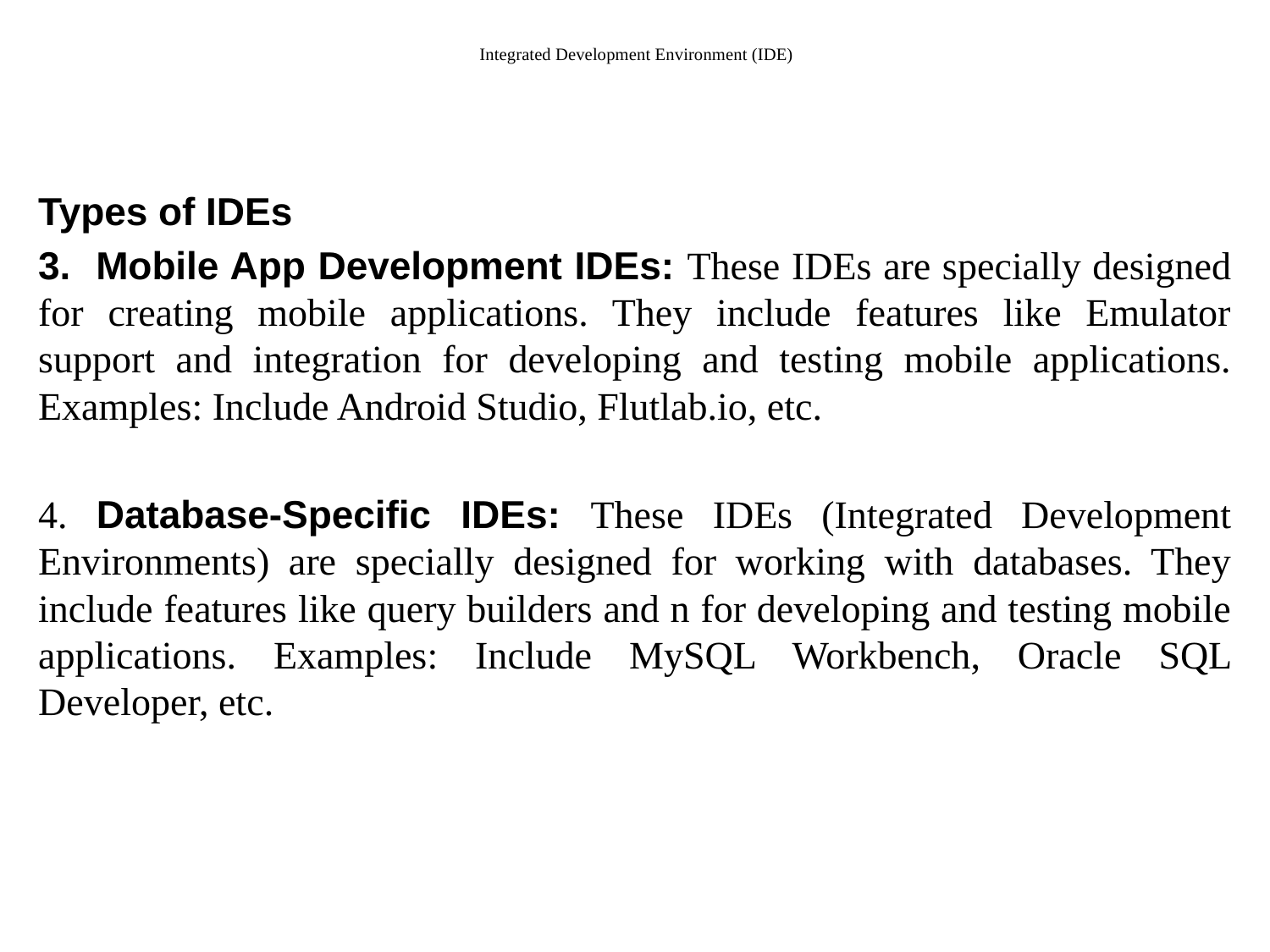

# Integrated Development Environment (IDE)

Types of IDEs
3.  Mobile App Development IDEs: These IDEs are specially designed for creating mobile applications. They include features like Emulator support and integration for developing and testing mobile applications. Examples: Include Android Studio, Flutlab.io, etc.

4. Database-Specific IDEs: These IDEs (Integrated Development Environments) are specially designed for working with databases. They include features like query builders and n for developing and testing mobile applications. Examples: Include MySQL Workbench, Oracle SQL Developer, etc.
31